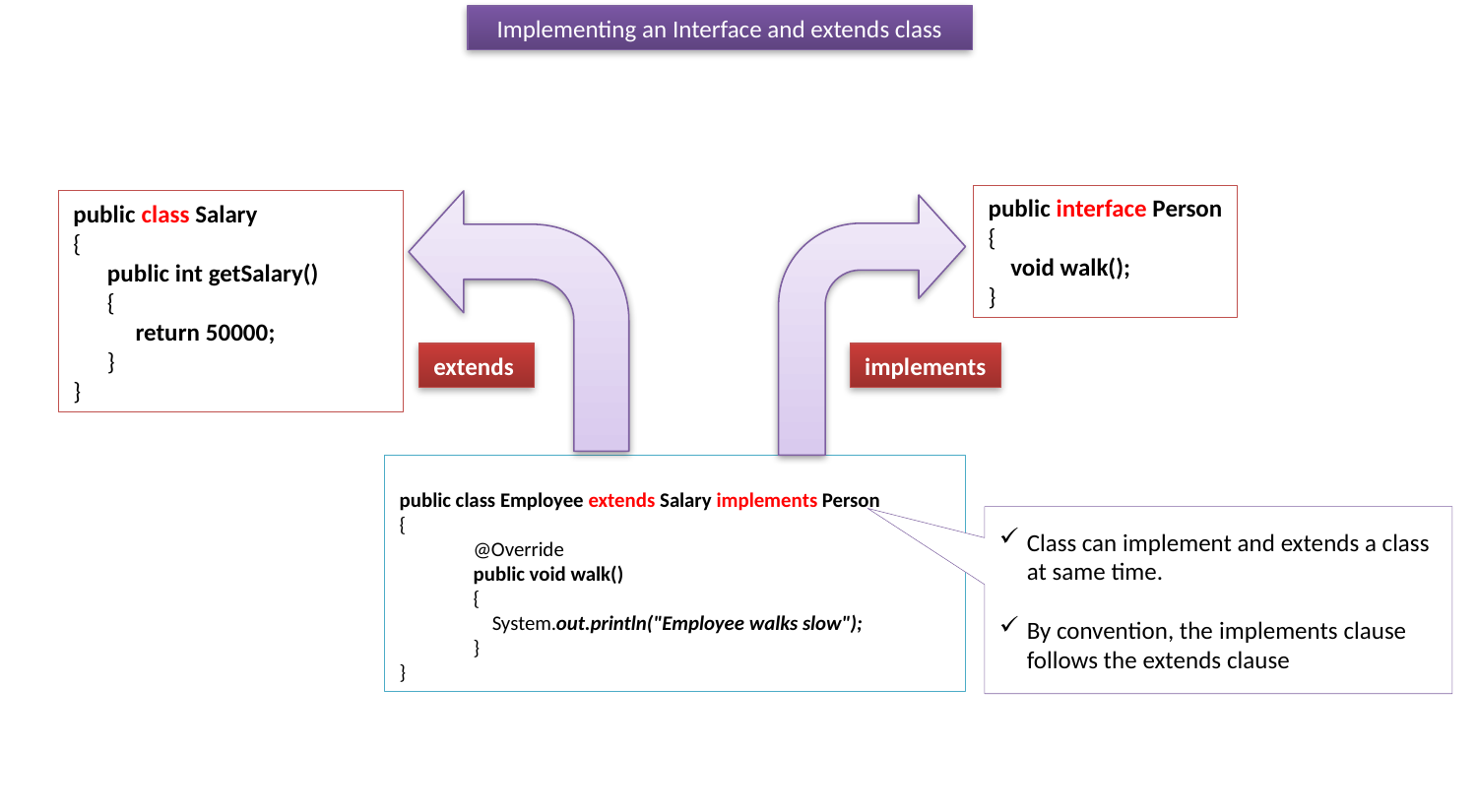

Implementing an Interface and extends class

public interface Person
{
    void walk();
}
public class Salary
{
      public int getSalary()
      {
           return 50000;
      }
}

extends
implements

public class Employee extends Salary implements Person
{
@Override
public void walk()
{
    System.out.println("Employee walks slow");
}
}
Class can implement and extends a class at same time.

By convention, the implements clause follows the extends clause